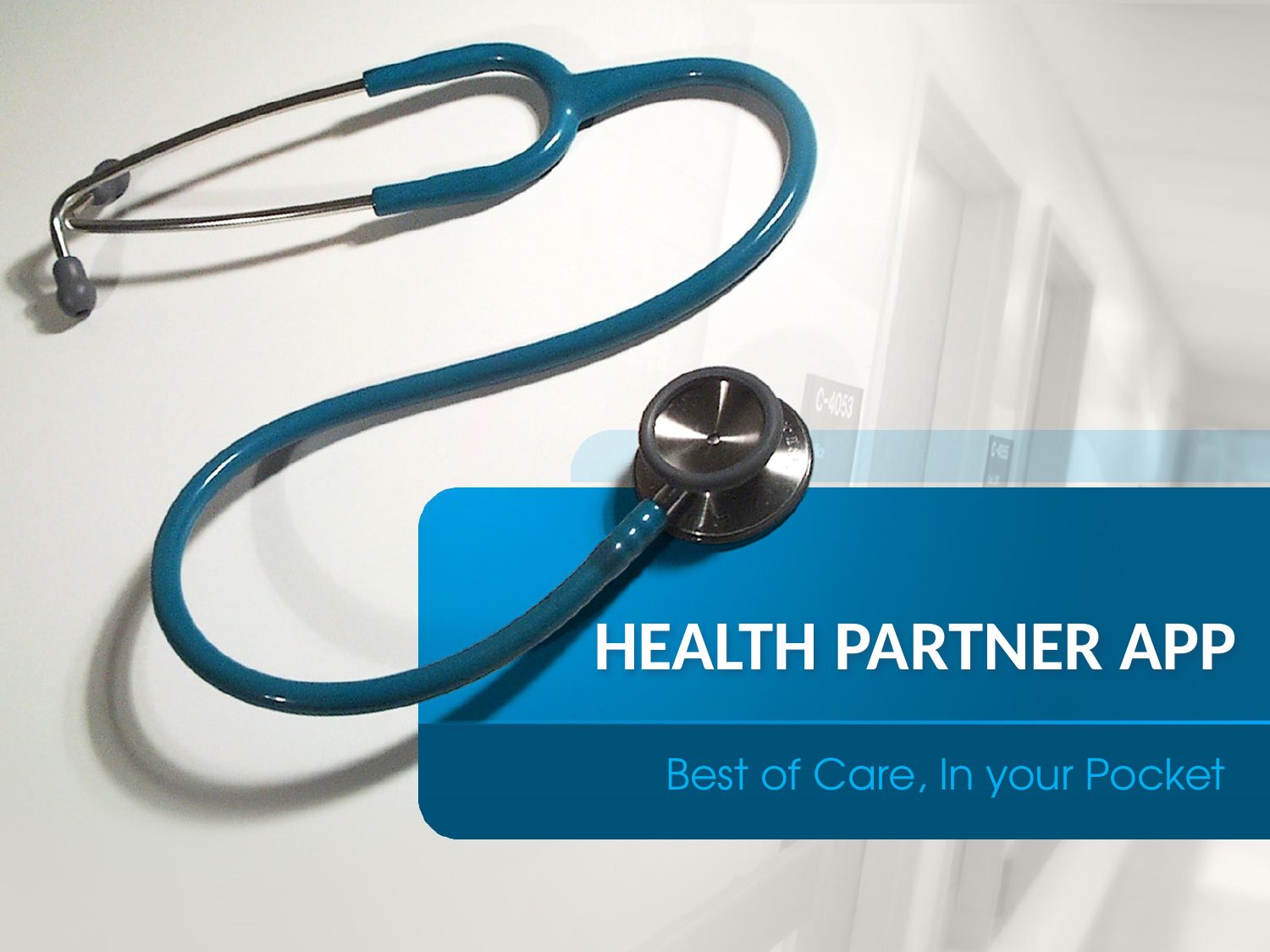

# HEALTH PARTNER APP
Best of Care, In your Pocket